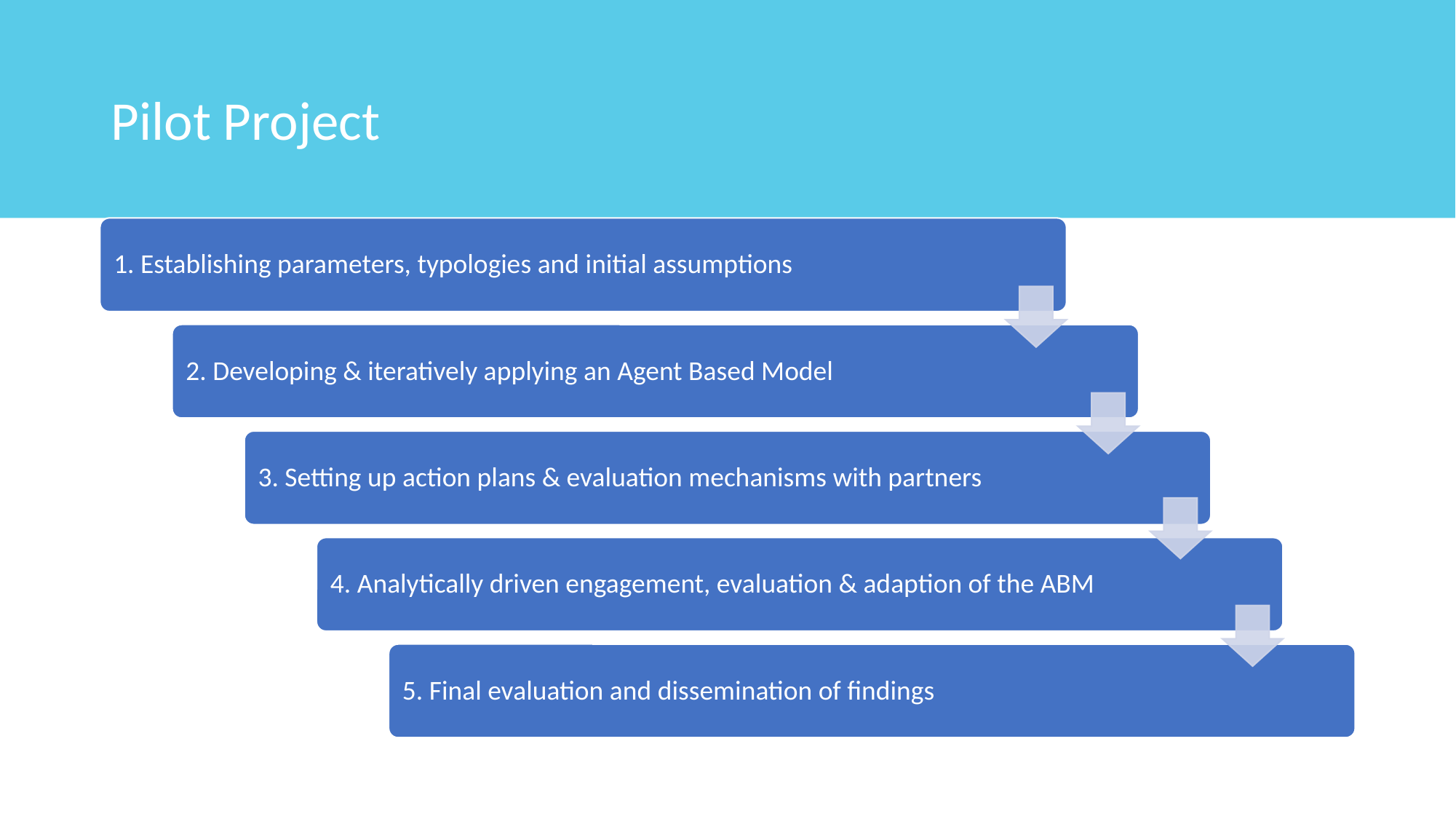

# Pilot Project
1. Establishing parameters, typologies and initial assumptions
2. Developing & iteratively applying an Agent Based Model
3. Setting up action plans & evaluation mechanisms with partners
4. Analytically driven engagement, evaluation & adaption of the ABM
5. Final evaluation and dissemination of findings